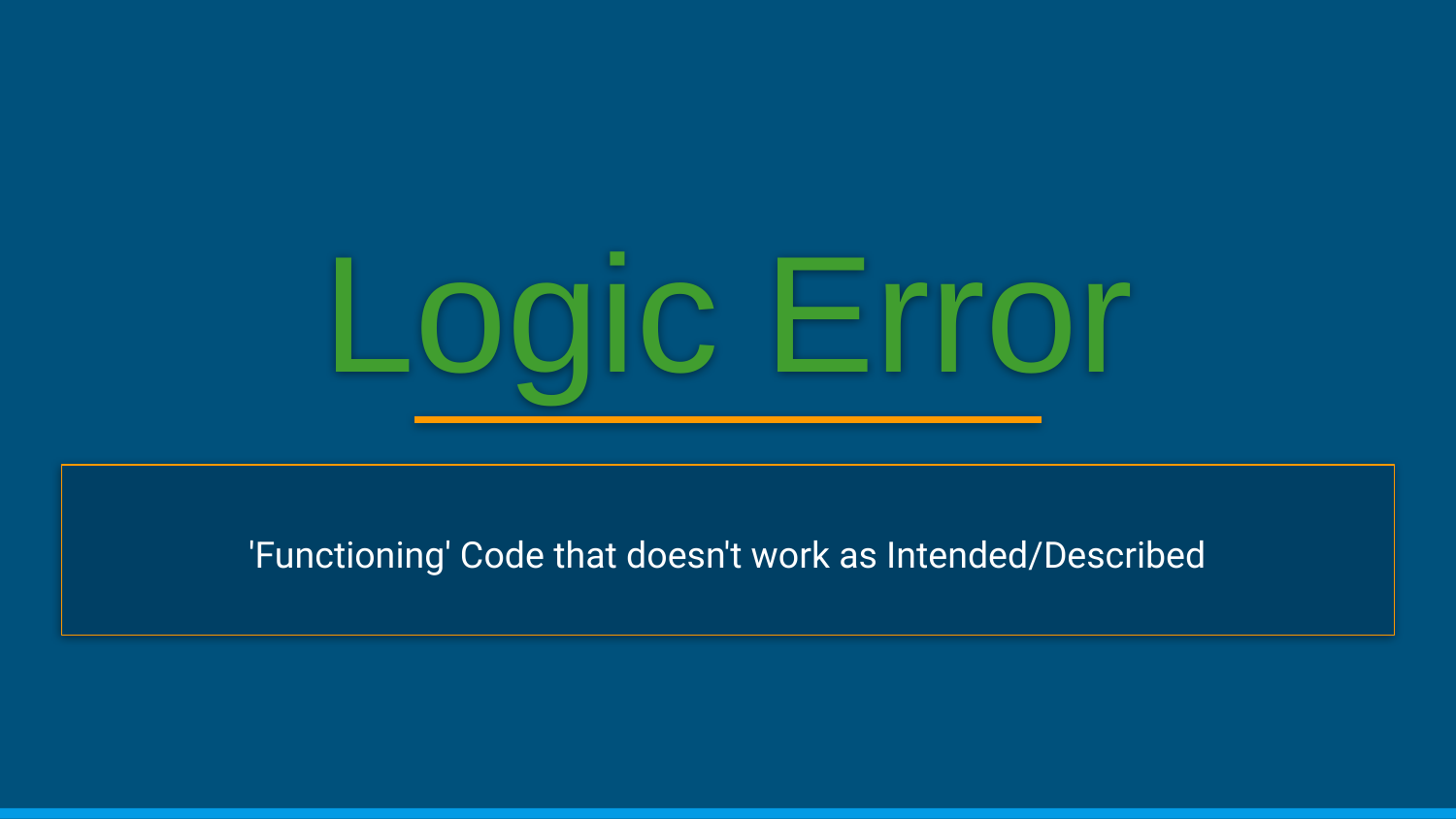

# Logic Error
'Functioning' Code that doesn't work as Intended/Described